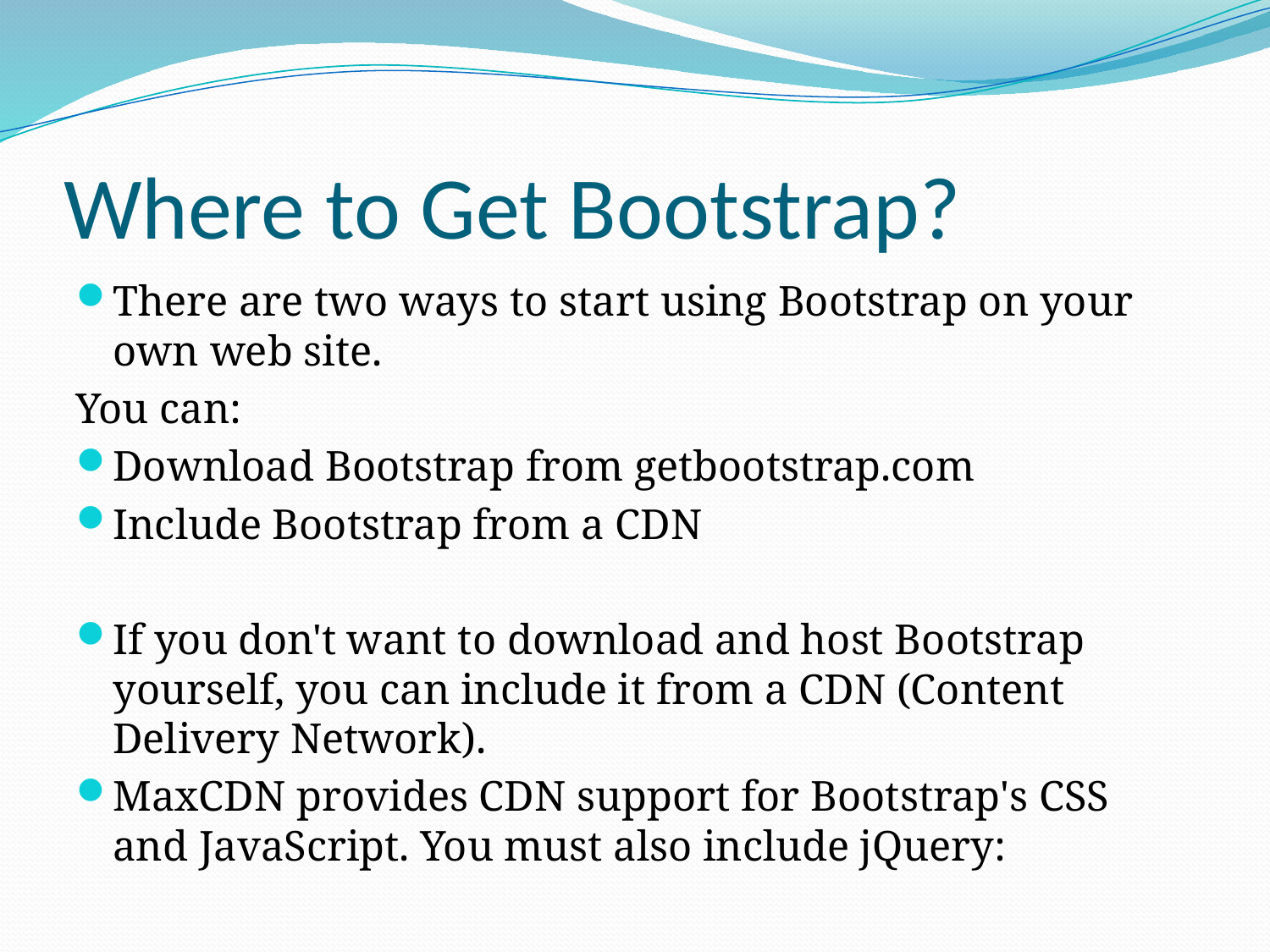

# Where to Get Bootstrap?
There are two ways to start using Bootstrap on your own web site.
You can:
Download Bootstrap from getbootstrap.com
Include Bootstrap from a CDN

If you don't want to download and host Bootstrap yourself, you can include it from a CDN (Content Delivery Network).
MaxCDN provides CDN support for Bootstrap's CSS and JavaScript. You must also include jQuery: